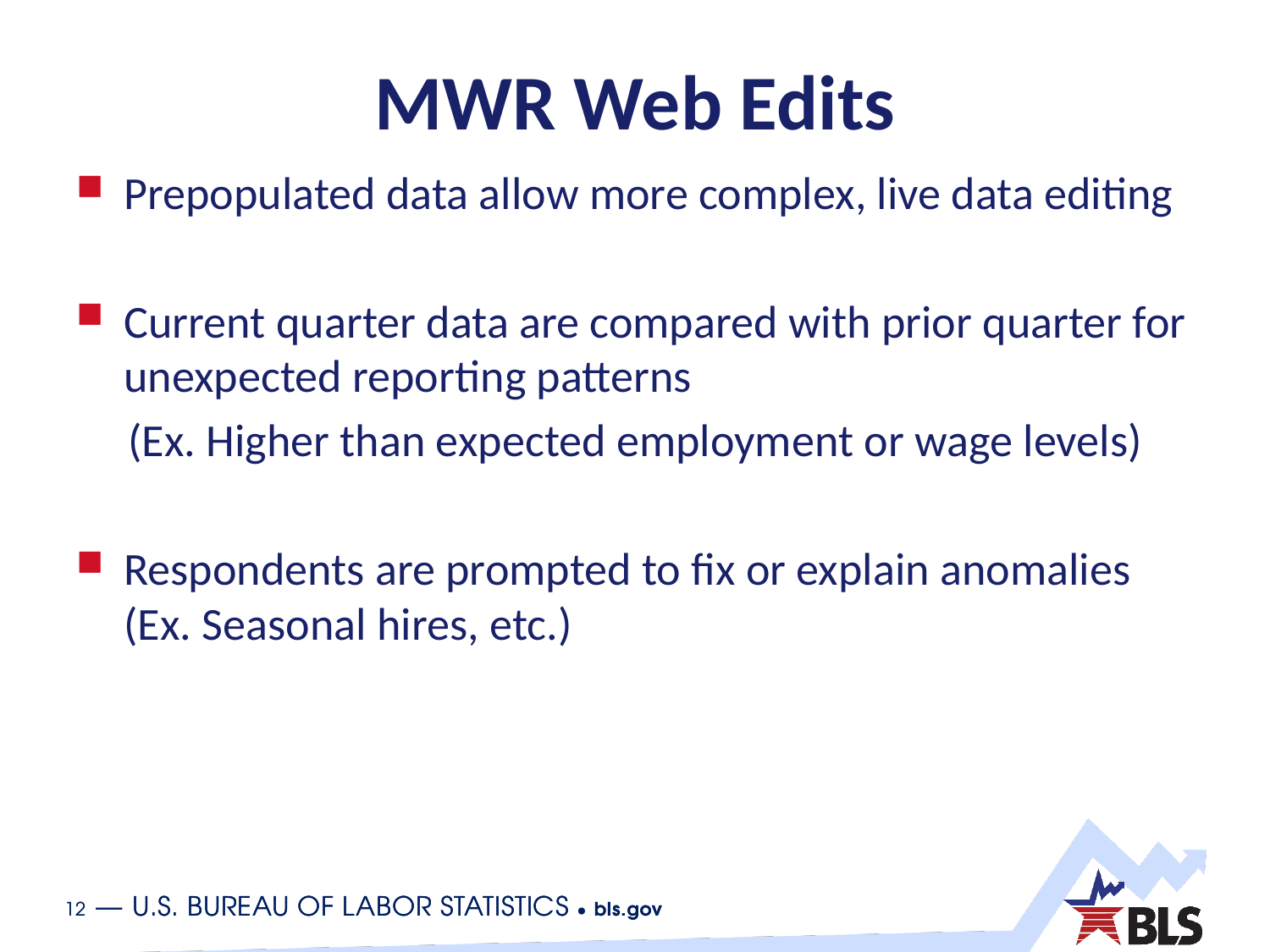

# MWR Web Edits
Prepopulated data allow more complex, live data editing

Current quarter data are compared with prior quarter for unexpected reporting patterns
     (Ex. Higher than expected employment or wage levels)

Respondents are prompted to fix or explain anomalies (Ex. Seasonal hires, etc.)